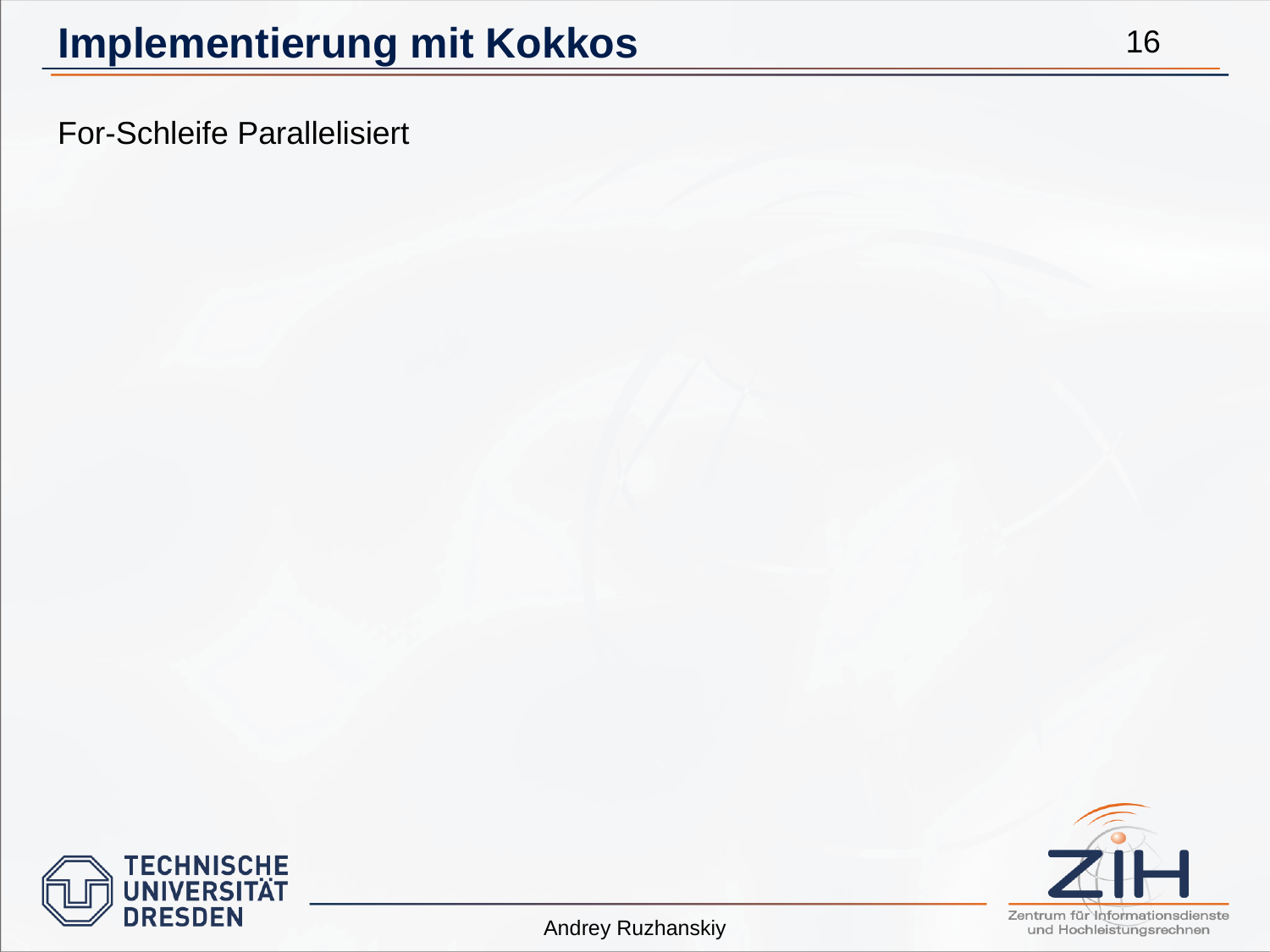

# Implementierung mit Kokkos
16
For-Schleife Parallelisiert
Andrey Ruzhanskiy